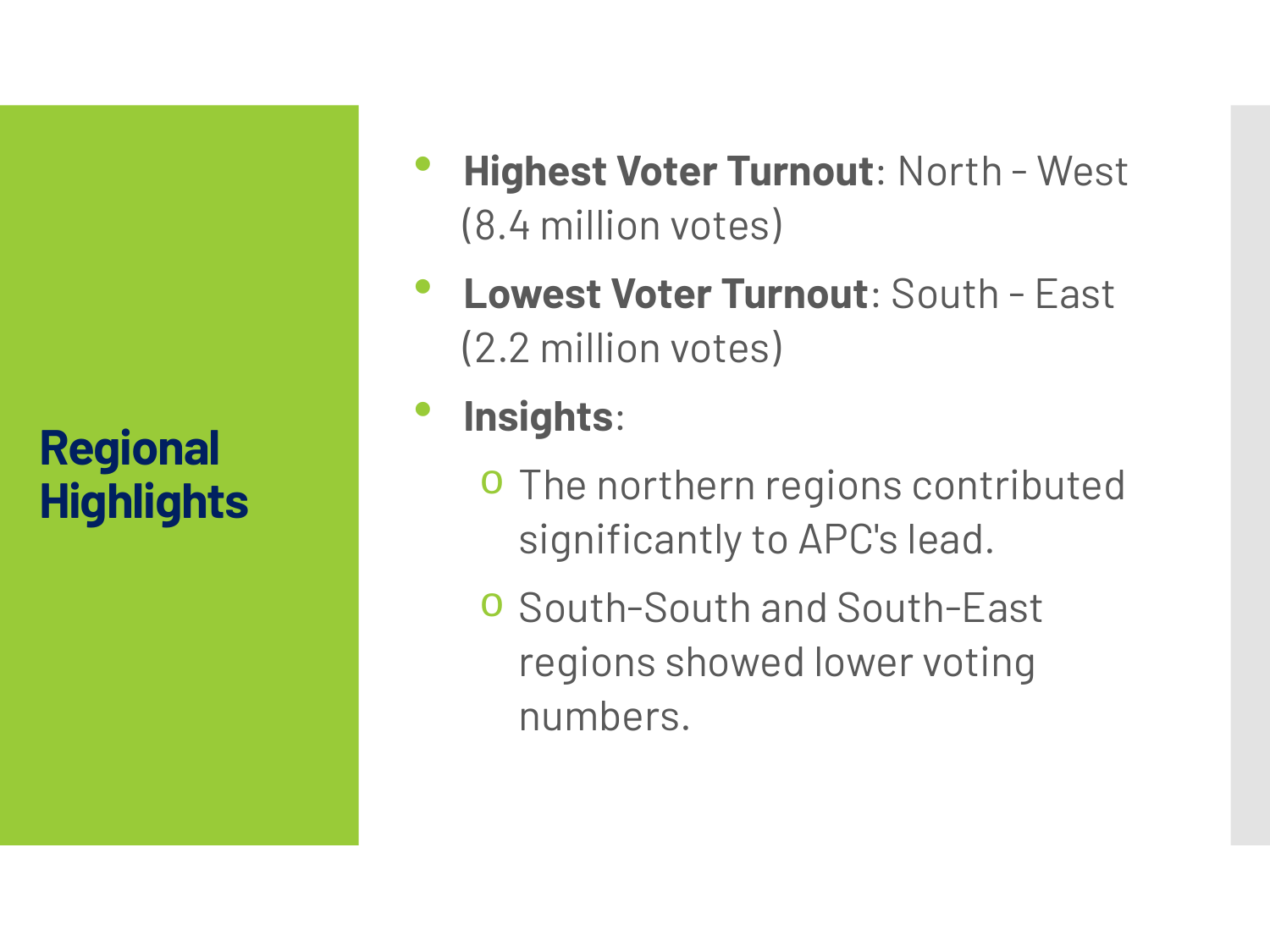

Highest Voter Turnout: North - West (8.4 million votes)
Lowest Voter Turnout: South - East (2.2 million votes)
Insights:
The northern regions contributed significantly to APC's lead.
South-South and South-East regions showed lower voting numbers.

# Regional Highlights